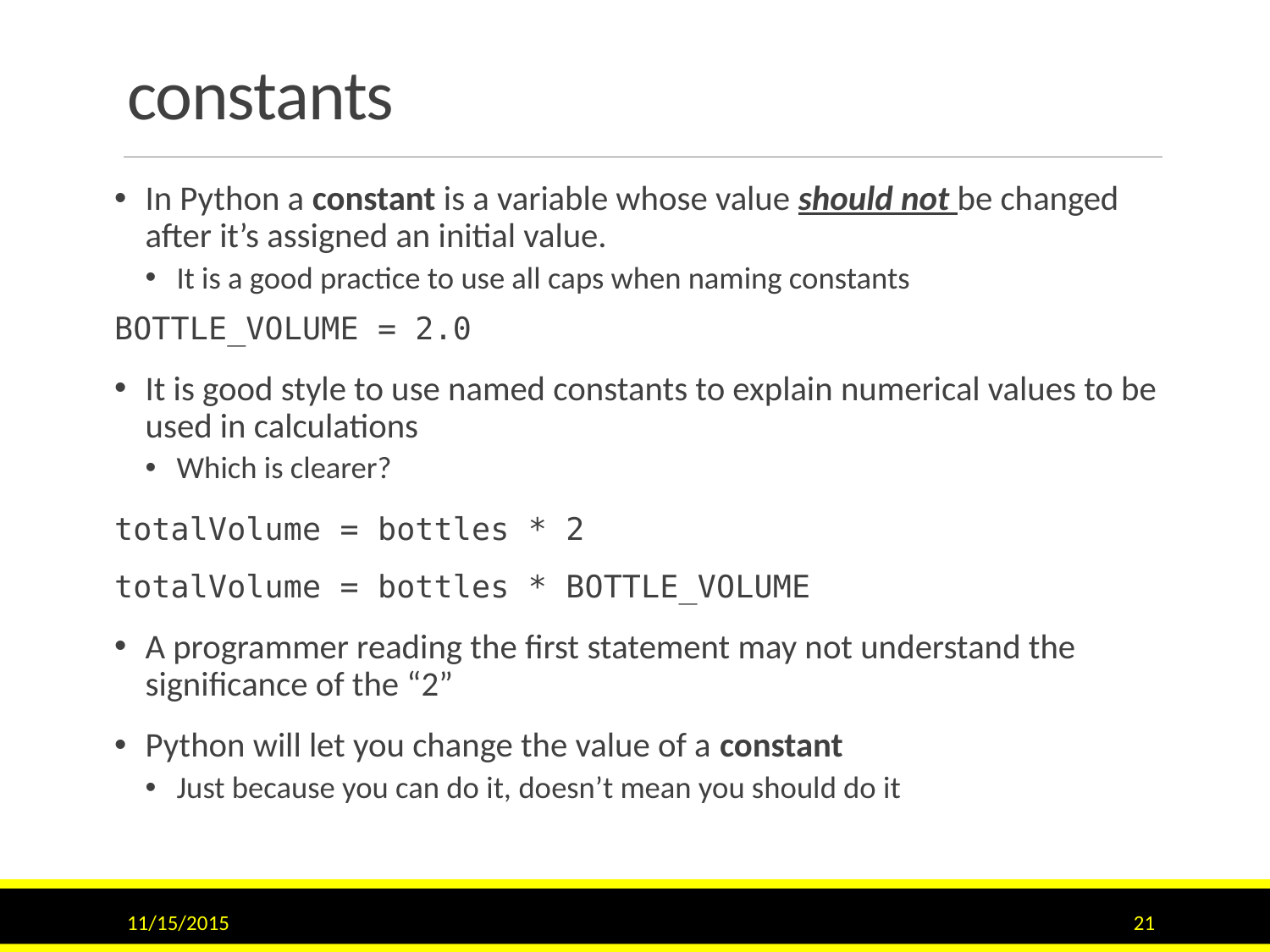

# constants
In Python a constant is a variable whose value should not be changed after it’s assigned an initial value.
It is a good practice to use all caps when naming constants
BOTTLE_VOLUME = 2.0
It is good style to use named constants to explain numerical values to be used in calculations
Which is clearer?
totalVolume = bottles * 2
totalVolume = bottles * BOTTLE_VOLUME
A programmer reading the first statement may not understand the significance of the “2”
Python will let you change the value of a constant
Just because you can do it, doesn’t mean you should do it
11/15/2015
21